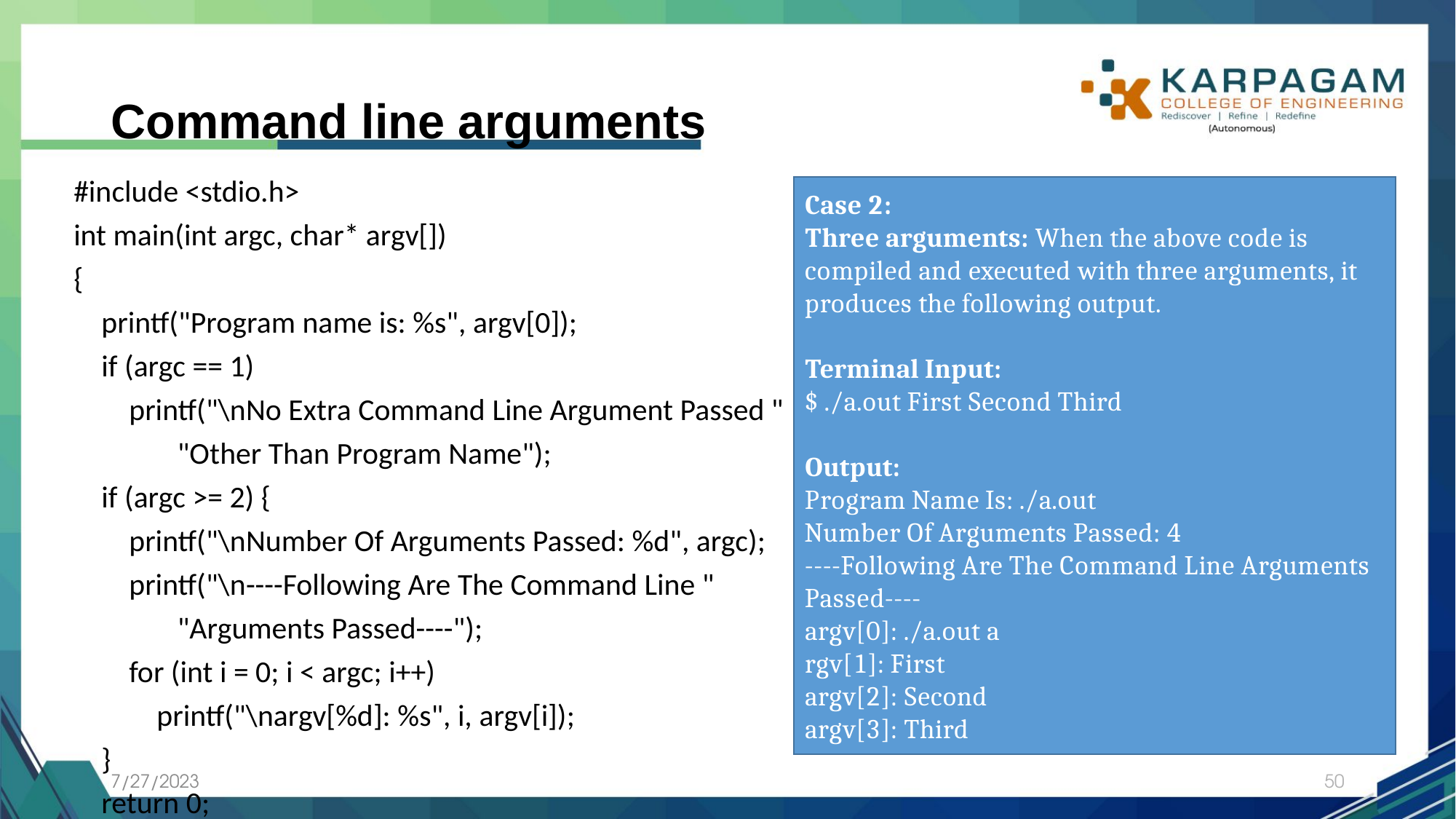

# Command line arguments
#include <stdio.h>
int main(int argc, char* argv[])
{
    printf("Program name is: %s", argv[0]);
    if (argc == 1)
        printf("\nNo Extra Command Line Argument Passed "
               "Other Than Program Name");
    if (argc >= 2) {
        printf("\nNumber Of Arguments Passed: %d", argc);
        printf("\n----Following Are The Command Line "
               "Arguments Passed----");
        for (int i = 0; i < argc; i++)
            printf("\nargv[%d]: %s", i, argv[i]);
    }
    return 0;
}
Case 2:
Three arguments: When the above code is compiled and executed with three arguments, it produces the following output.

Terminal Input:
$ ./a.out First Second Third

Output:
Program Name Is: ./a.out
Number Of Arguments Passed: 4
----Following Are The Command Line Arguments Passed----
argv[0]: ./a.out a
rgv[1]: First
argv[2]: Second
argv[3]: Third
7/27/2023
50